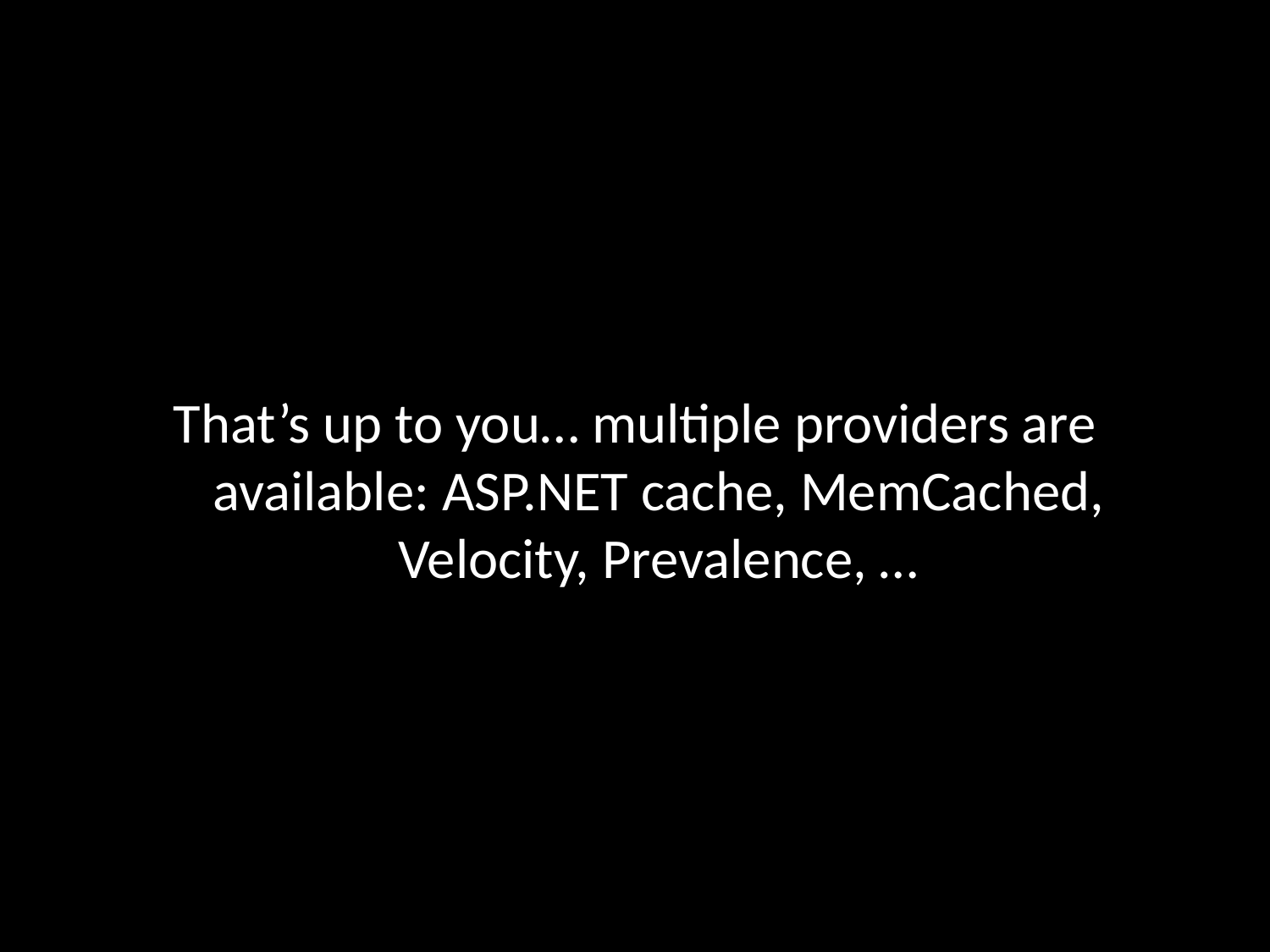

#

That’s up to you… multiple providers are available: ASP.NET cache, MemCached, Velocity, Prevalence, …